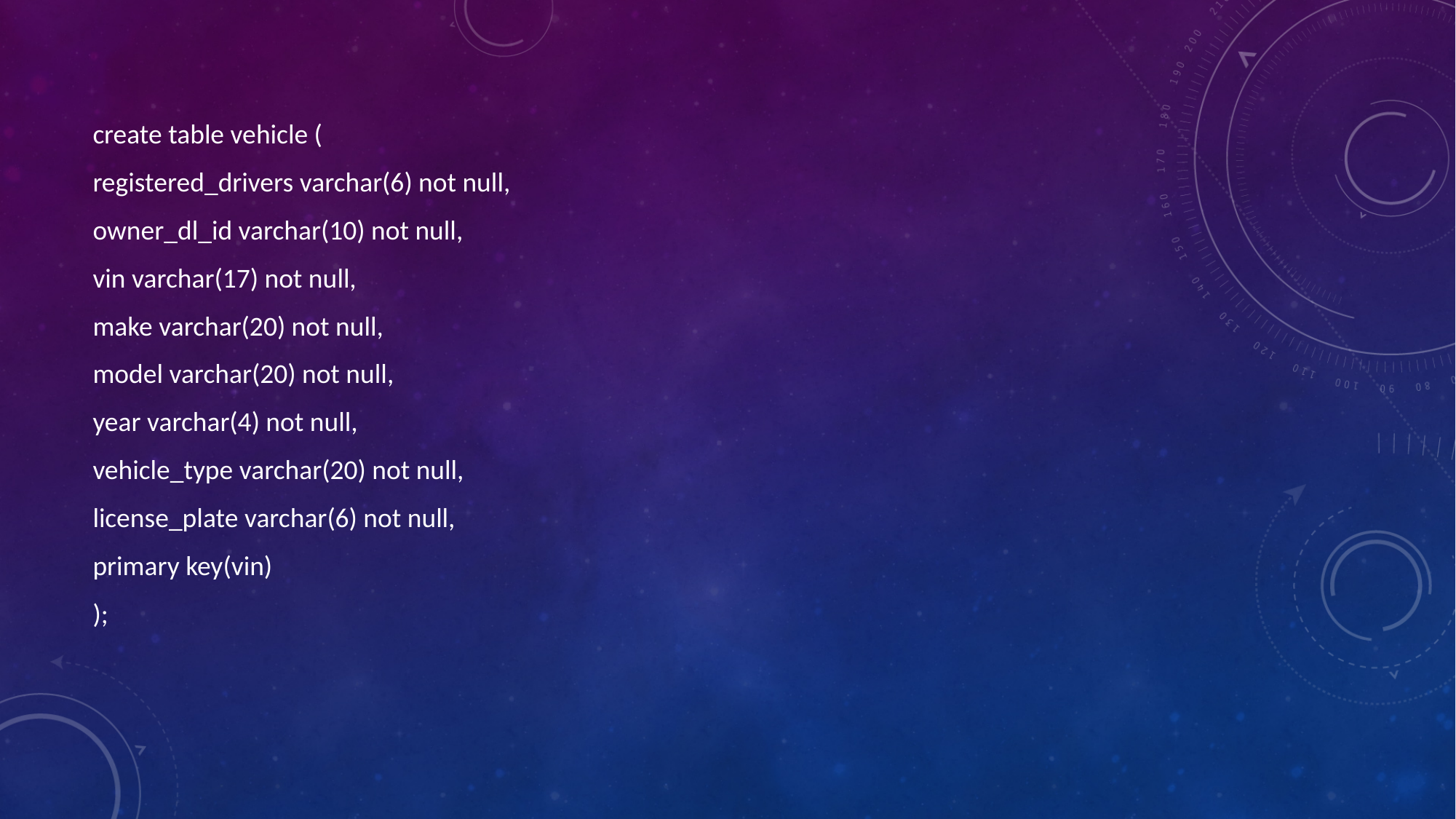

create table vehicle (
registered_drivers varchar(6) not null,
owner_dl_id varchar(10) not null,
vin varchar(17) not null,
make varchar(20) not null,
model varchar(20) not null,
year varchar(4) not null,
vehicle_type varchar(20) not null,
license_plate varchar(6) not null,
primary key(vin)
);